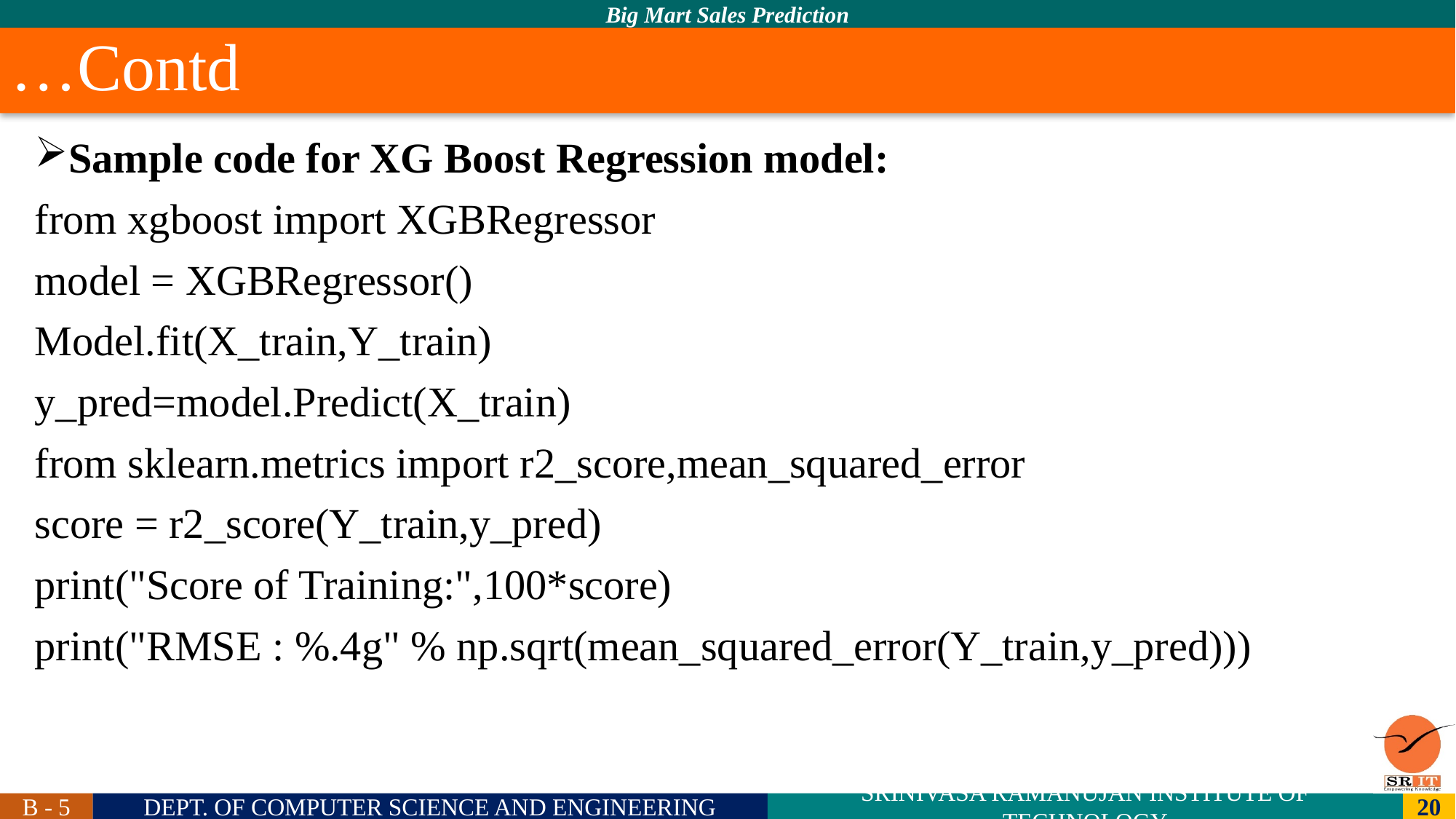

# …Contd
Sample code for XG Boost Regression model:
from xgboost import XGBRegressor
model = XGBRegressor()
Model.fit(X_train,Y_train)
y_pred=model.Predict(X_train)
from sklearn.metrics import r2_score,mean_squared_error
score = r2_score(Y_train,y_pred)
print("Score of Training:",100*score)
print("RMSE : %.4g" % np.sqrt(mean_squared_error(Y_train,y_pred)))